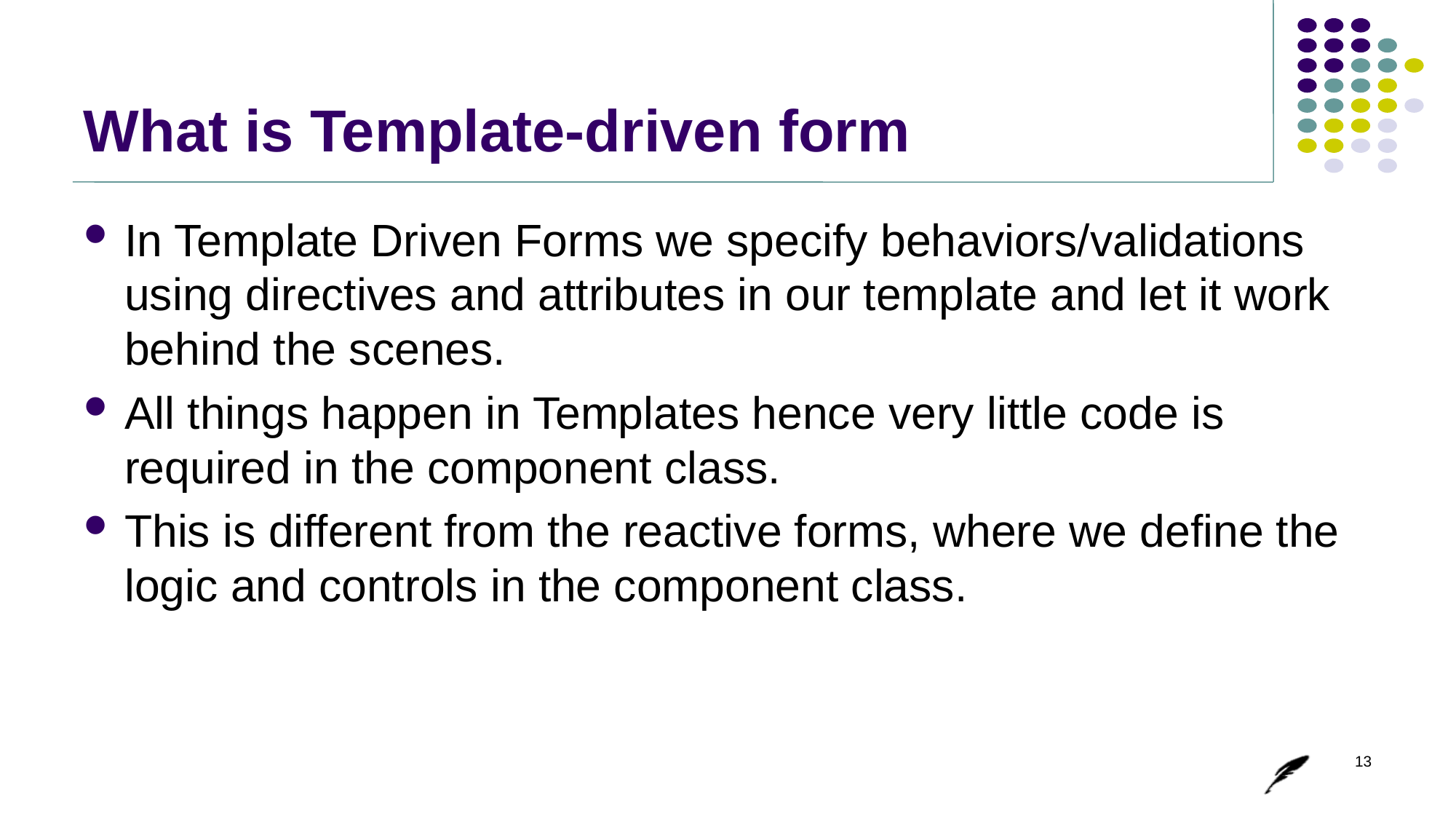

# What is Template-driven form
In Template Driven Forms we specify behaviors/validations using directives and attributes in our template and let it work behind the scenes.
All things happen in Templates hence very little code is required in the component class.
This is different from the reactive forms, where we define the logic and controls in the component class.
13